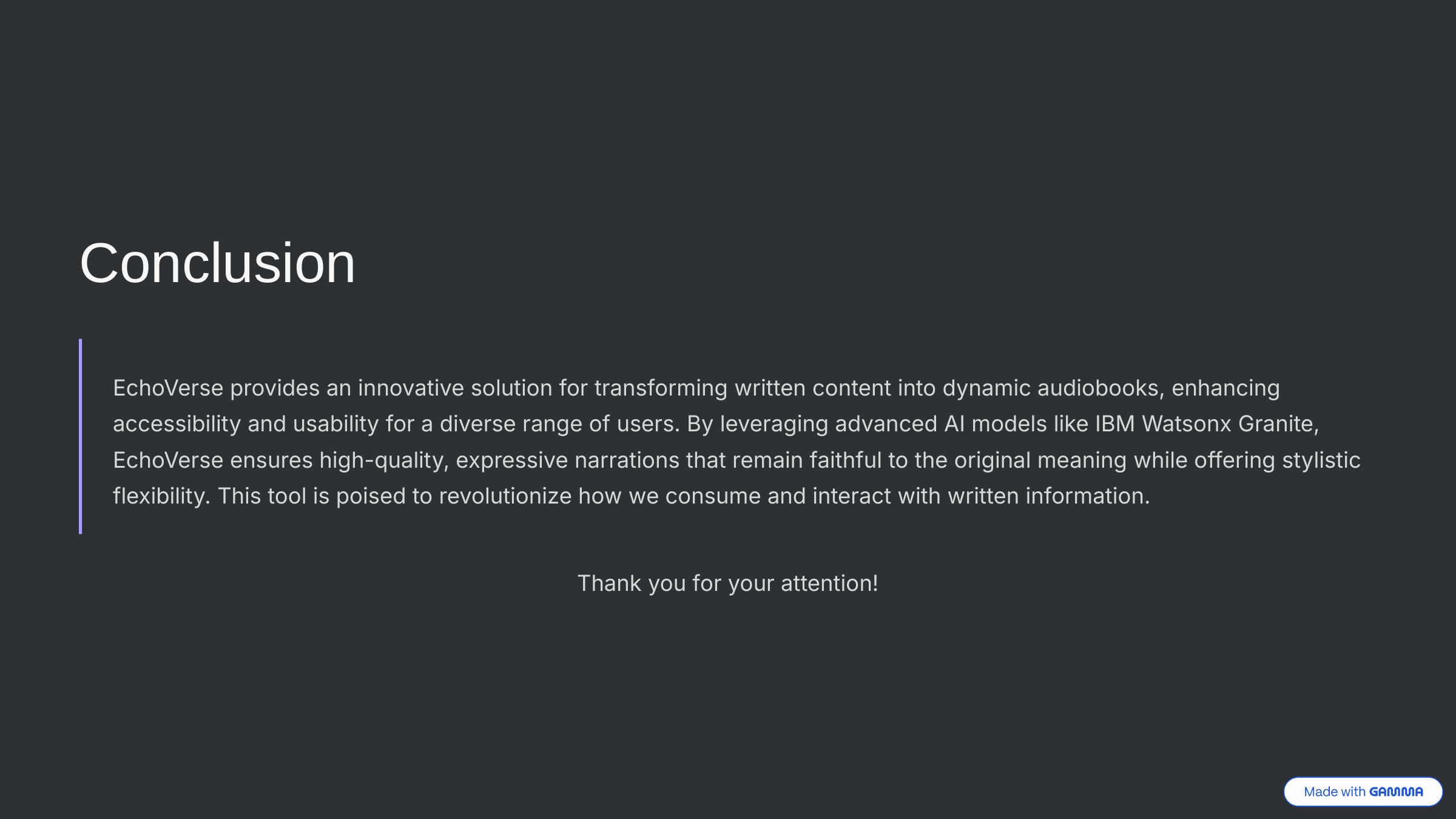

Conclusion

EchoVerse provides an innovative solution for transforming written content into dynamic audiobooks, enhancing accessibility and usability for a diverse range of users. By leveraging advanced AI models like IBM Watsonx Granite, EchoVerse ensures high-quality, expressive narrations that remain faithful to the original meaning while offering stylistic flexibility. This tool is poised to revolutionize how we consume and interact with written information.
Thank you for your attention!